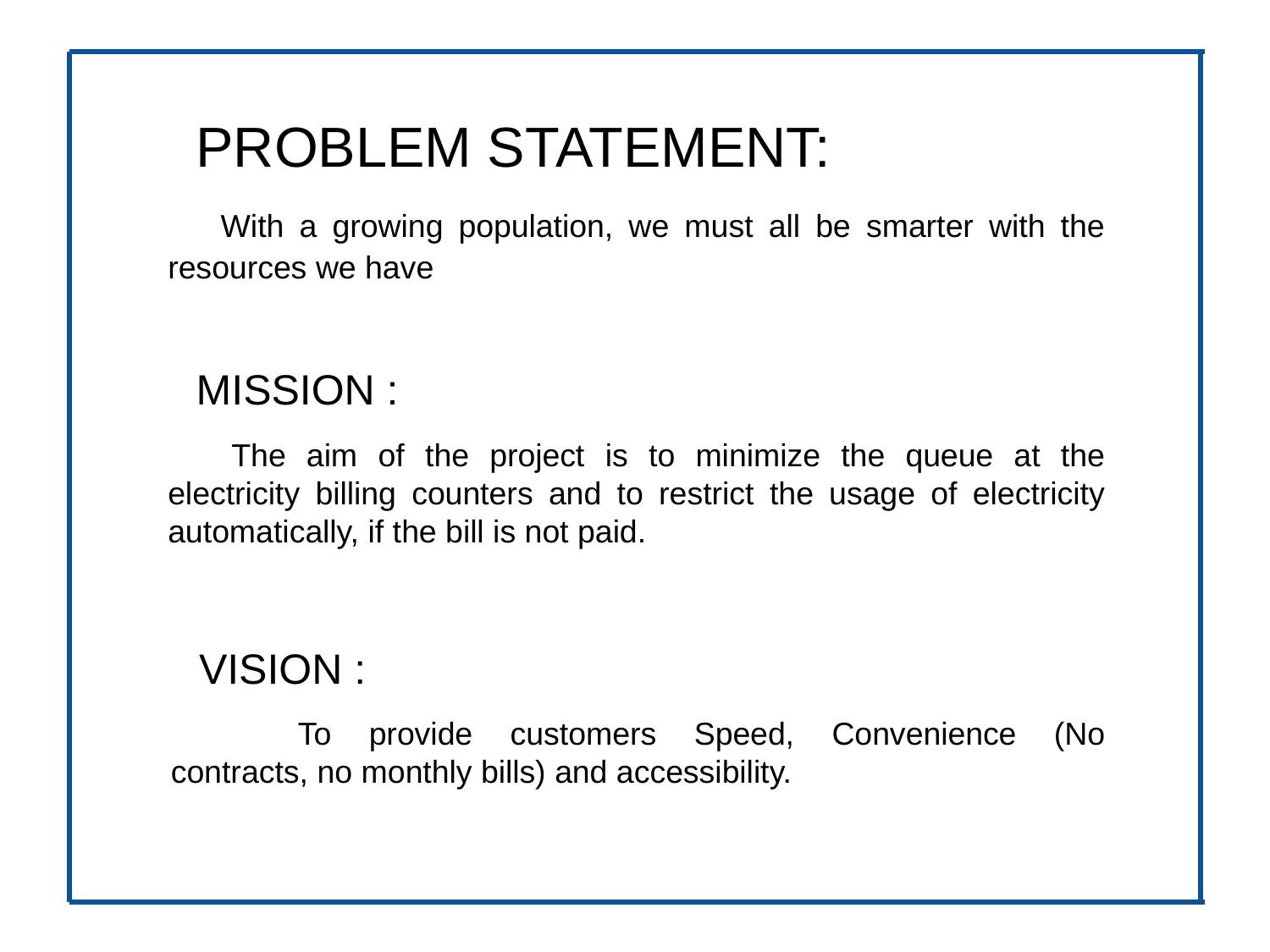

PROBLEM STATEMENT:

With a growing population, we must all be smarter with the resources we have
MISSION :

The aim of the project is to minimize the queue at the electricity billing counters and to restrict the usage of electricity automatically, if the bill is not paid.
VISION :

	To provide customers Speed, Convenience (No contracts, no monthly bills) and accessibility.